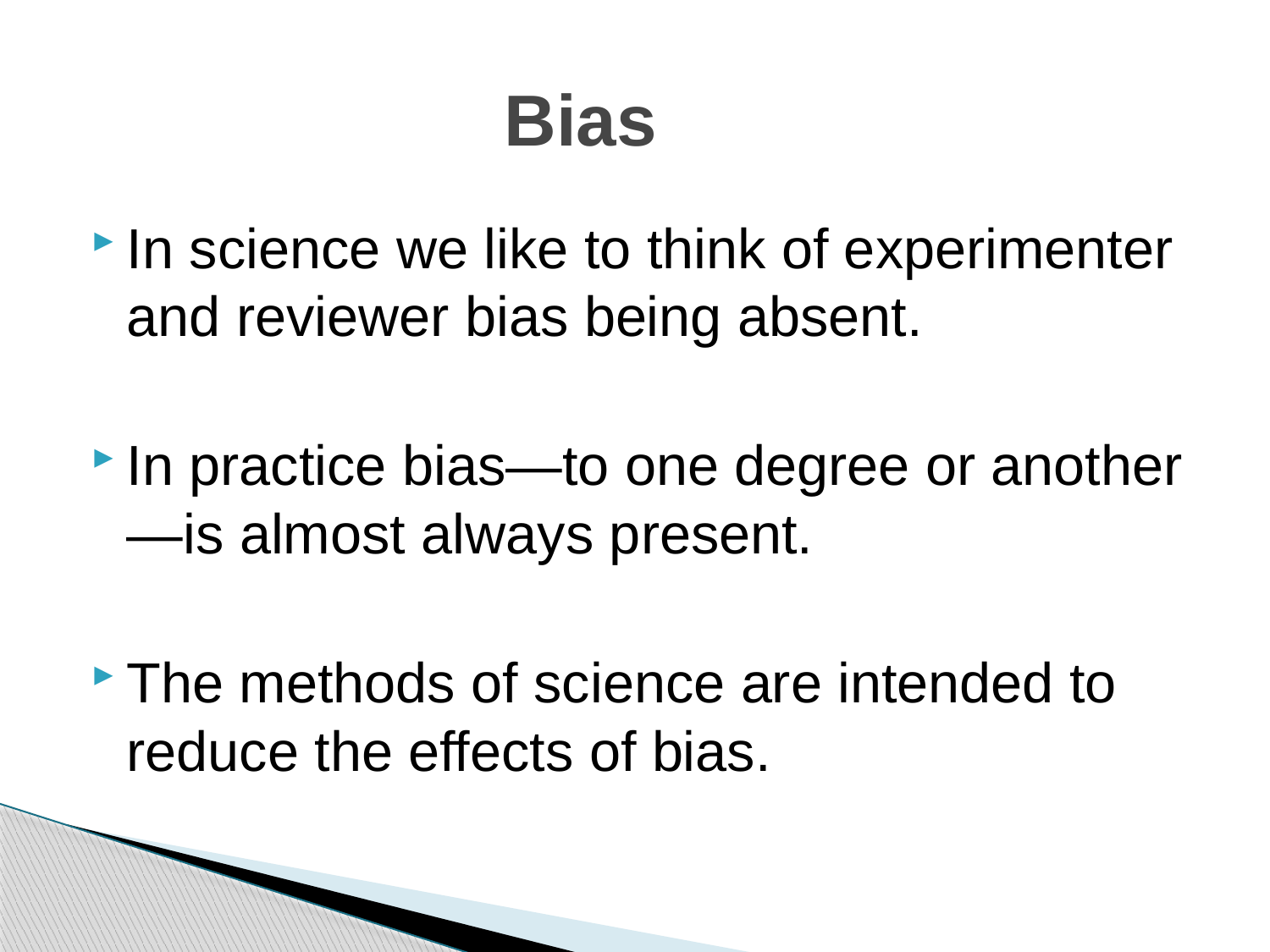

# Bias
In science we like to think of experimenter and reviewer bias being absent.

In practice bias—to one degree or another—is almost always present.

The methods of science are intended to reduce the effects of bias.